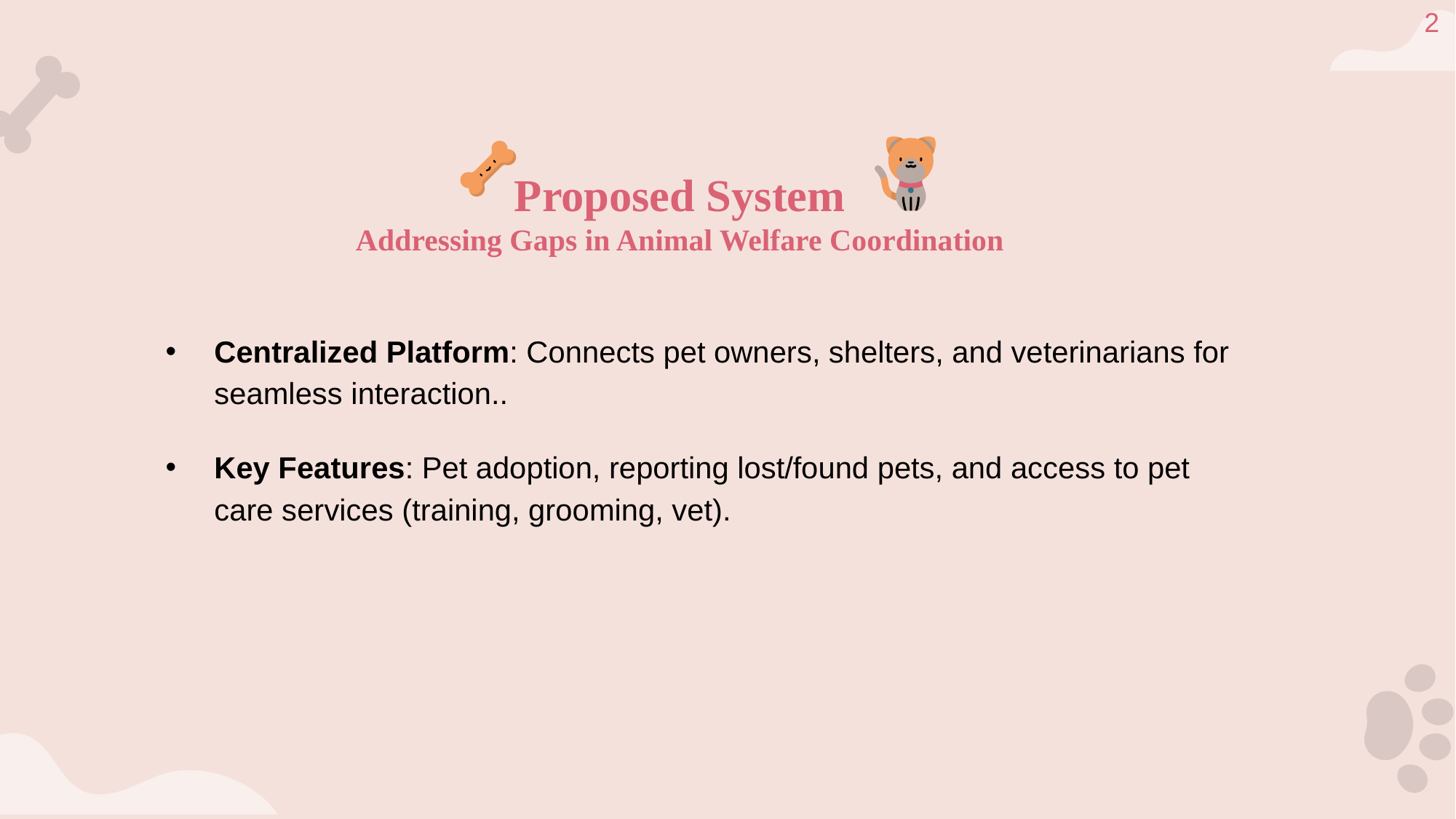

2

# Proposed System Addressing Gaps in Animal Welfare Coordination
Centralized Platform: Connects pet owners, shelters, and veterinarians for seamless interaction..
Key Features: Pet adoption, reporting lost/found pets, and access to pet care services (training, grooming, vet).
This Photo by Unknown Author is licensed under CC BY-NC